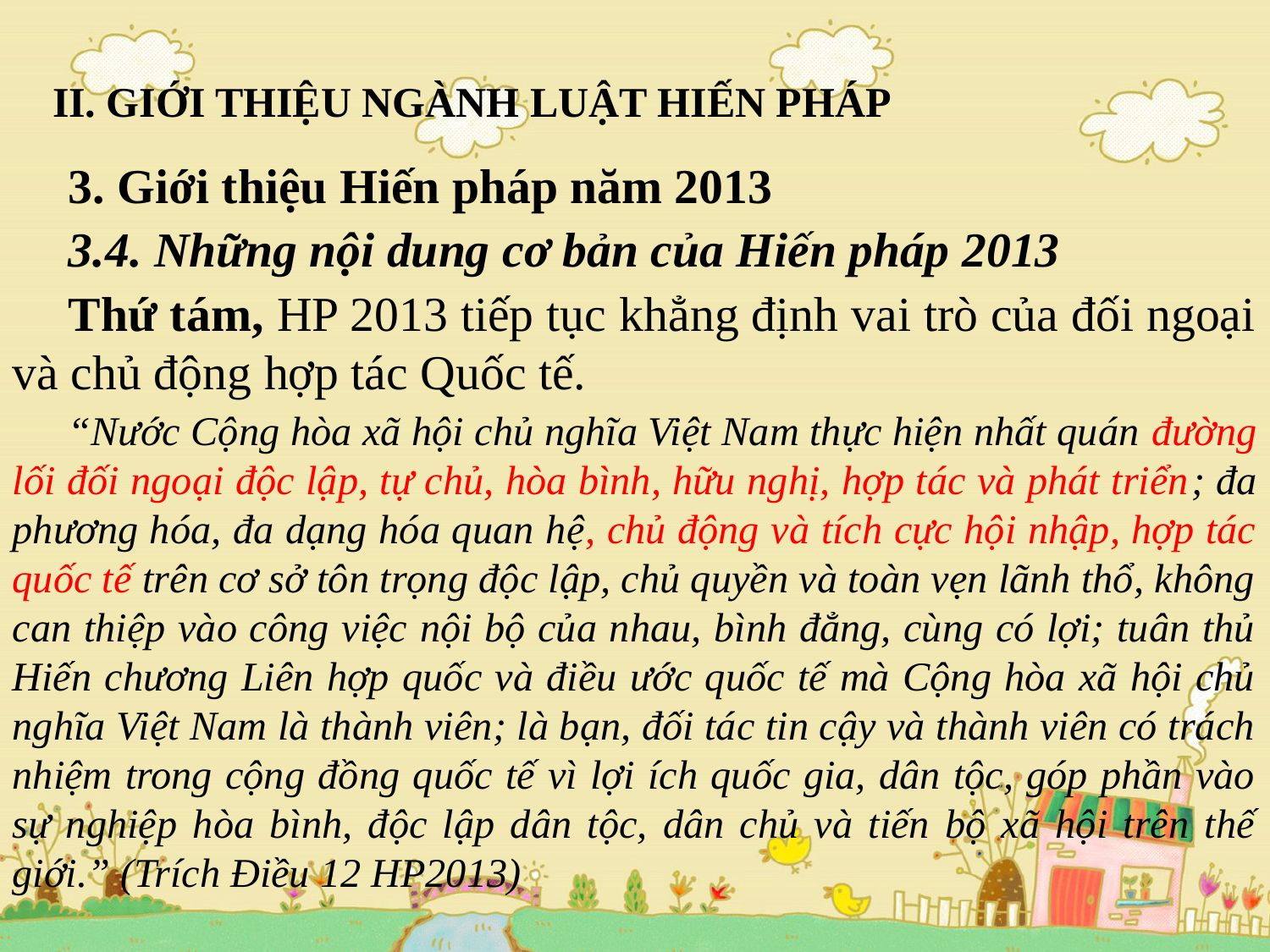

# II. GIỚI THIỆU NGÀNH LUẬT HIẾN PHÁP
3. Giới thiệu Hiến pháp năm 2013
3.4. Những nội dung cơ bản của Hiến pháp 2013
Thứ tám, HP 2013 tiếp tục khẳng định vai trò của đối ngoại và chủ động hợp tác Quốc tế.
“Nước Cộng hòa xã hội chủ nghĩa Việt Nam thực hiện nhất quán đường lối đối ngoại độc lập, tự chủ, hòa bình, hữu nghị, hợp tác và phát triển; đa phương hóa, đa dạng hóa quan hệ, chủ động và tích cực hội nhập, hợp tác quốc tế trên cơ sở tôn trọng độc lập, chủ quyền và toàn vẹn lãnh thổ, không can thiệp vào công việc nội bộ của nhau, bình đẳng, cùng có lợi; tuân thủ Hiến chương Liên hợp quốc và điều ước quốc tế mà Cộng hòa xã hội chủ nghĩa Việt Nam là thành viên; là bạn, đối tác tin cậy và thành viên có trách nhiệm trong cộng đồng quốc tế vì lợi ích quốc gia, dân tộc, góp phần vào sự nghiệp hòa bình, độc lập dân tộc, dân chủ và tiến bộ xã hội trên thế giới.” (Trích Điều 12 HP2013)